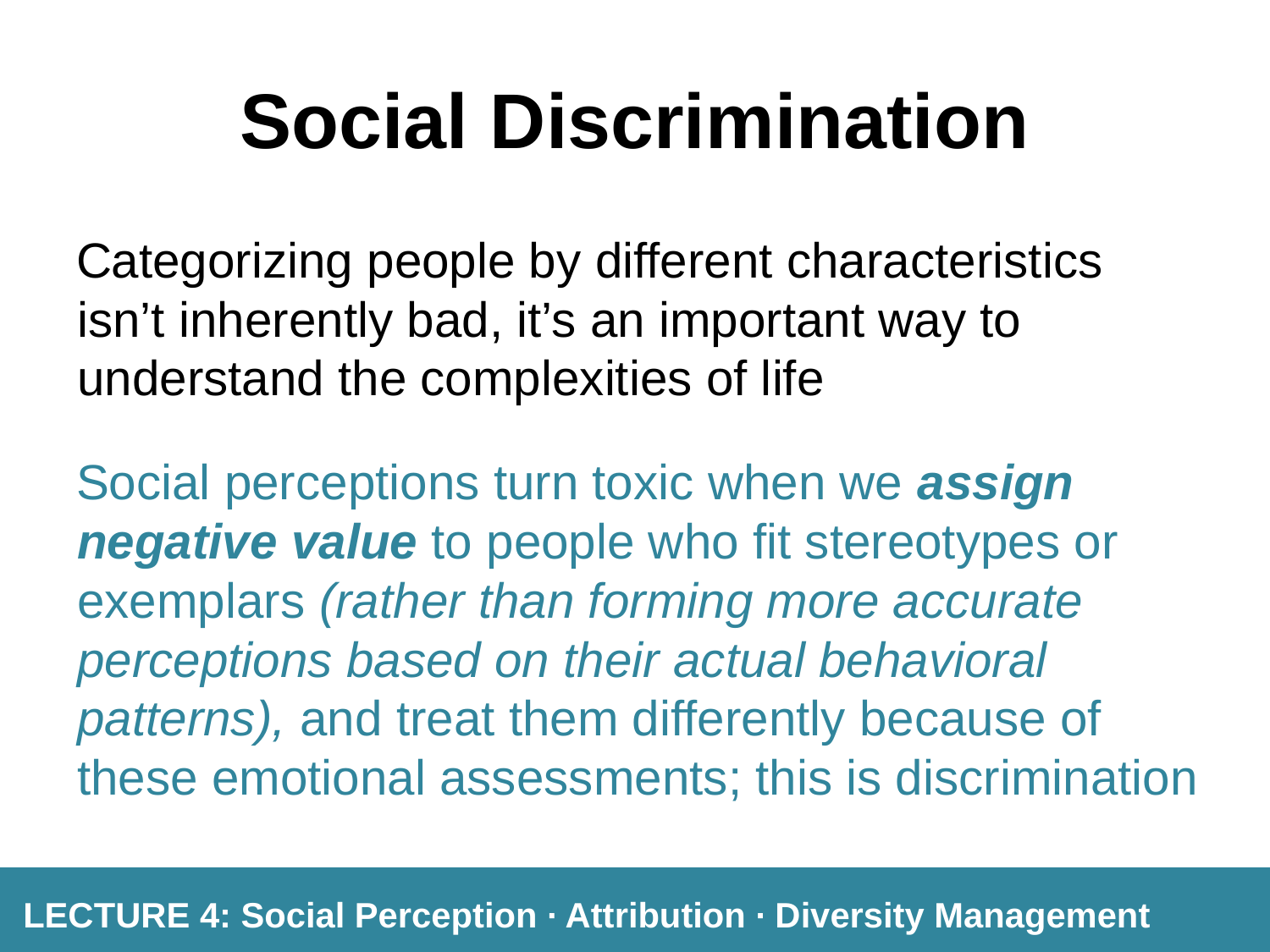

# Social Discrimination
Categorizing people by different characteristics isn’t inherently bad, it’s an important way to understand the complexities of life

Social perceptions turn toxic when we assign negative value to people who fit stereotypes or exemplars (rather than forming more accurate perceptions based on their actual behavioral patterns), and treat them differently because of these emotional assessments; this is discrimination
LECTURE 4: Social Perception ∙ Attribution ∙ Diversity Management